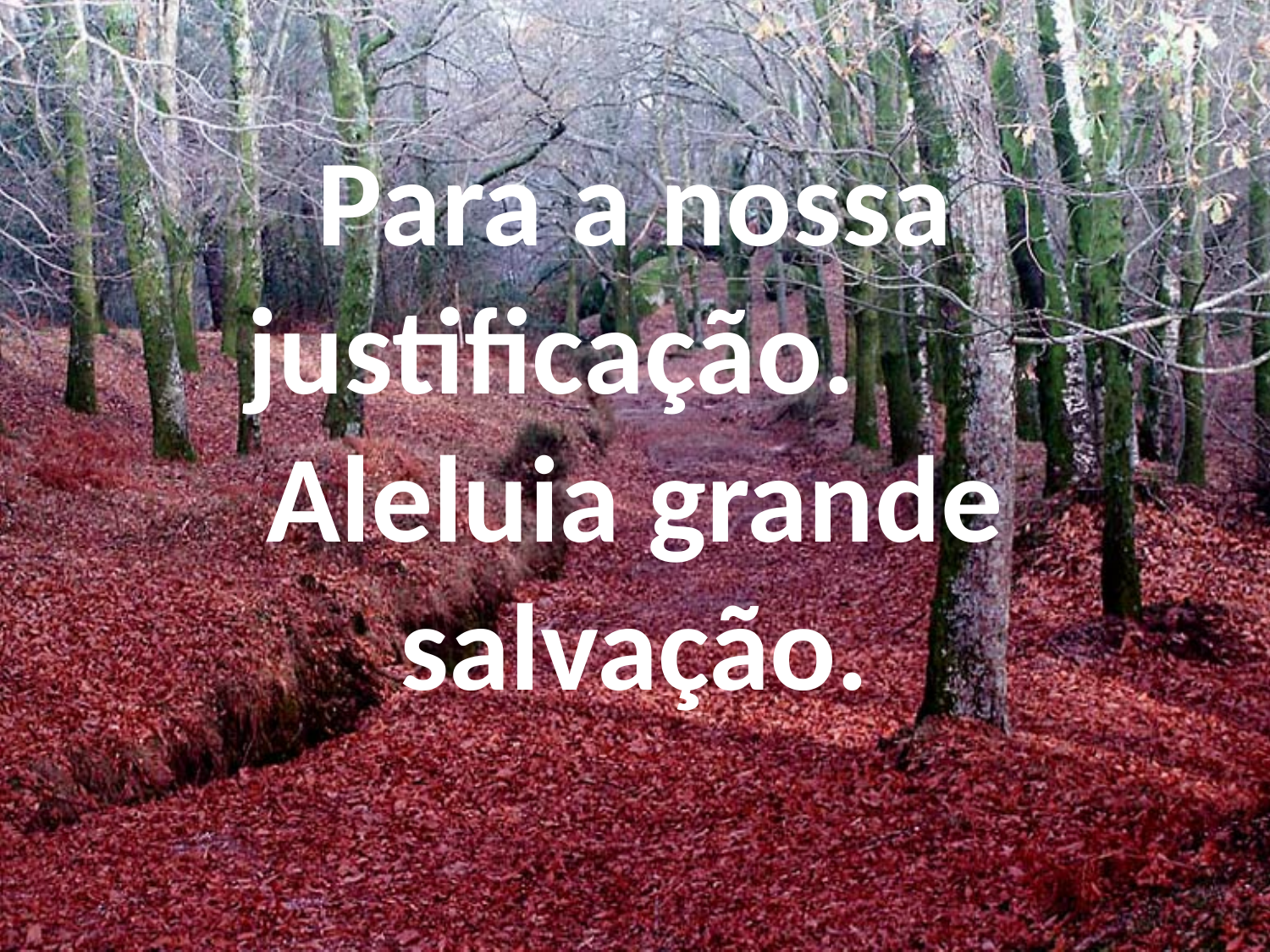

Para a nossa justificação.       Aleluia grande salvação.